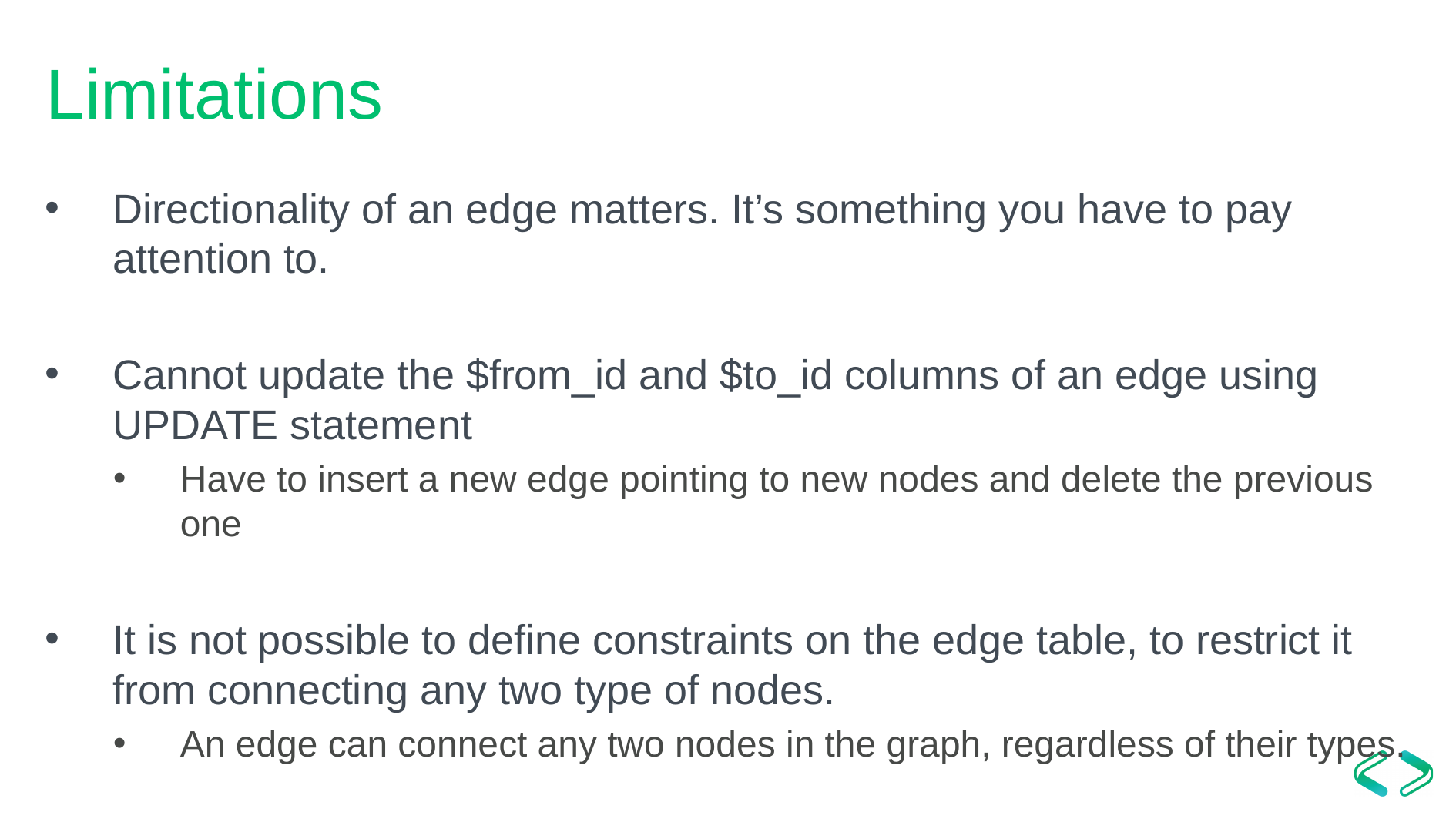

# Limitations
Directionality of an edge matters. It’s something you have to pay attention to.

Cannot update the $from_id and $to_id columns of an edge using UPDATE statement
Have to insert a new edge pointing to new nodes and delete the previous one

It is not possible to define constraints on the edge table, to restrict it from connecting any two type of nodes.
An edge can connect any two nodes in the graph, regardless of their types.